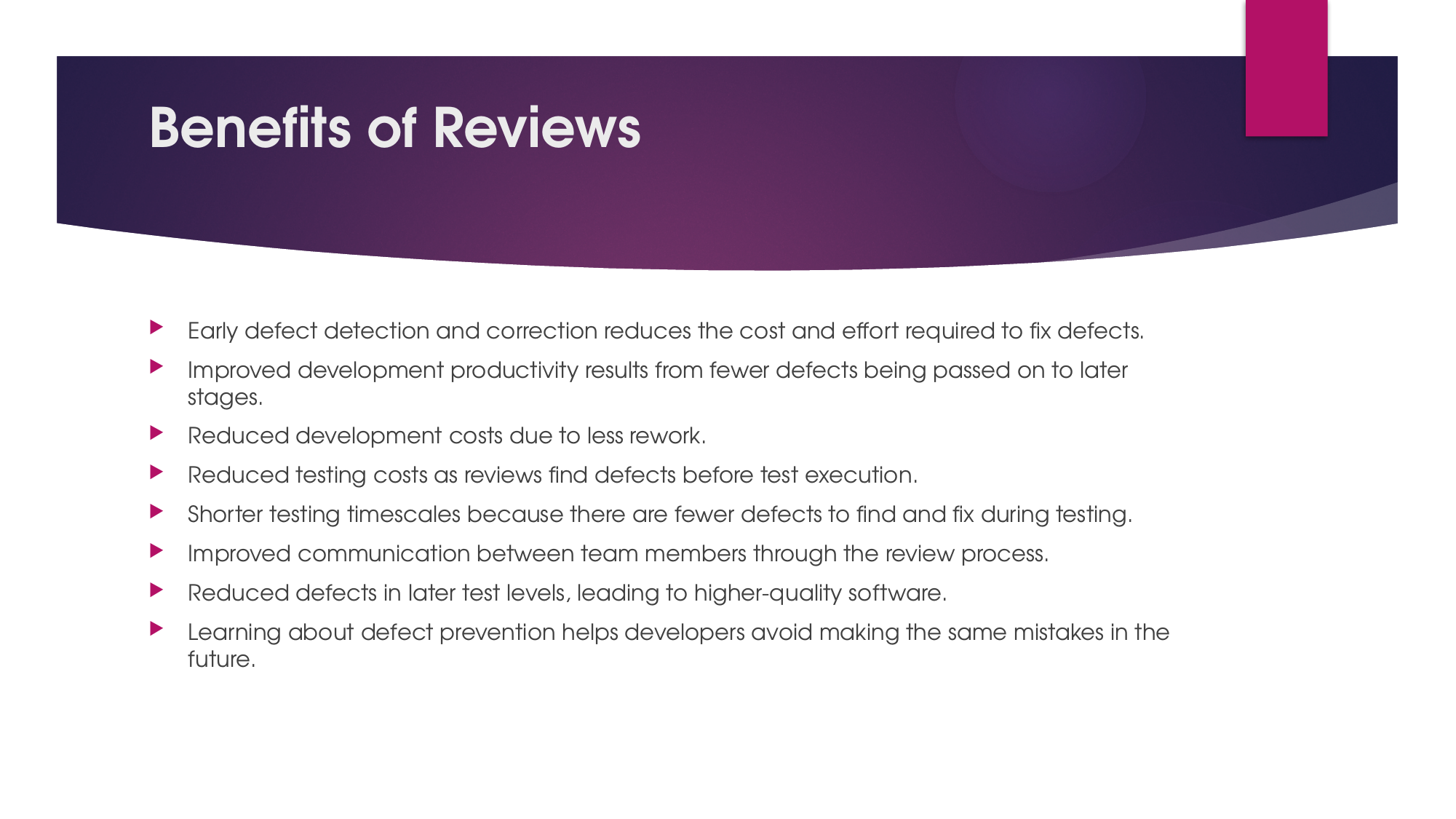

# Benefits of Reviews
Early defect detection and correction reduces the cost and effort required to fix defects.
Improved development productivity results from fewer defects being passed on to later stages.
Reduced development costs due to less rework.
Reduced testing costs as reviews find defects before test execution.
Shorter testing timescales because there are fewer defects to find and fix during testing.
Improved communication between team members through the review process.
Reduced defects in later test levels, leading to higher-quality software.
Learning about defect prevention helps developers avoid making the same mistakes in the future.